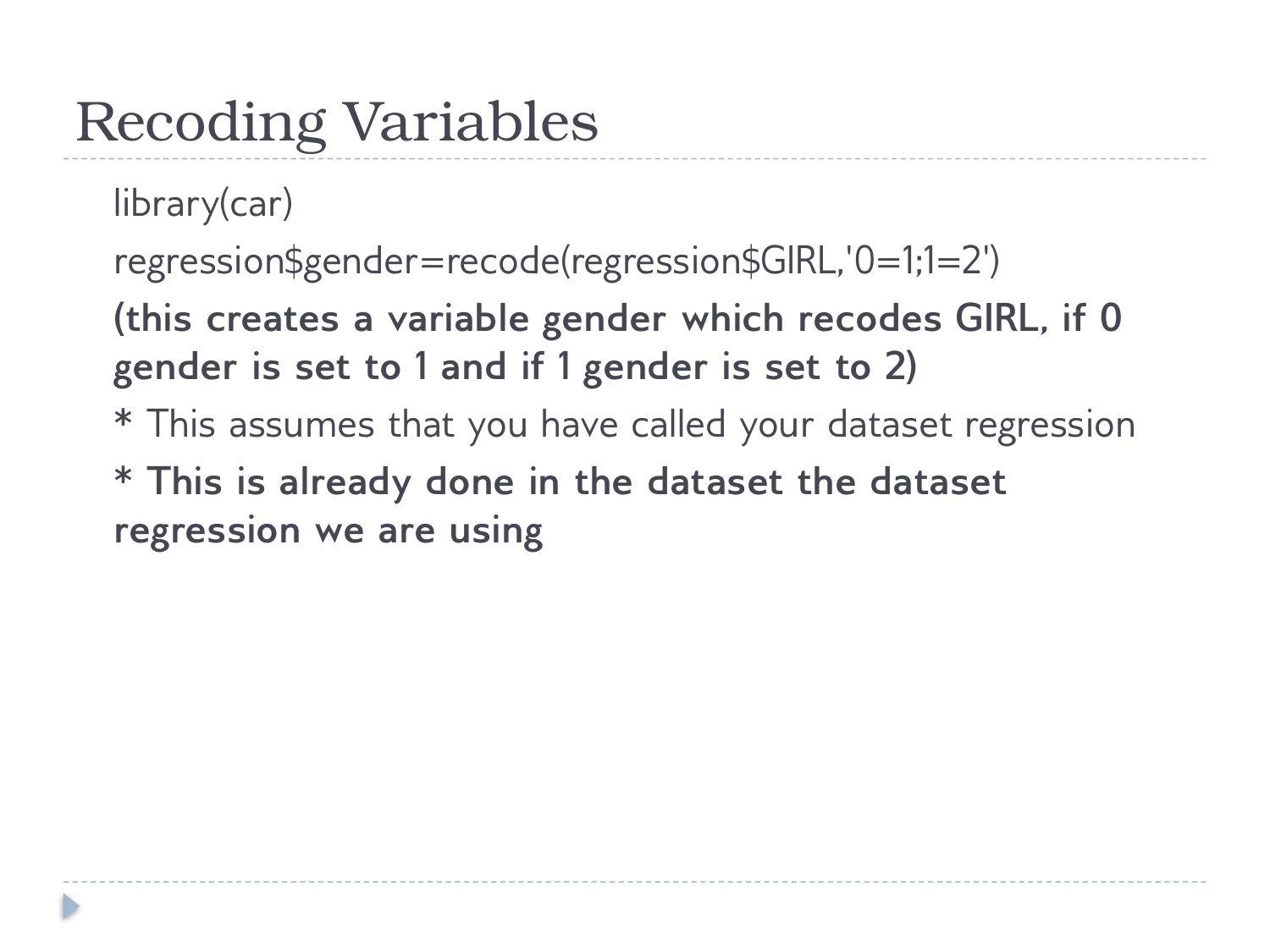

# Recoding Variables
library(car)
regression$gender=recode(regression$GIRL,'0=1;1=2')
(this creates a variable gender which recodes GIRL, if 0 gender is set to 1 and if 1 gender is set to 2)
* This assumes that you have called your dataset regression
* This is already done in the dataset the dataset regression we are using